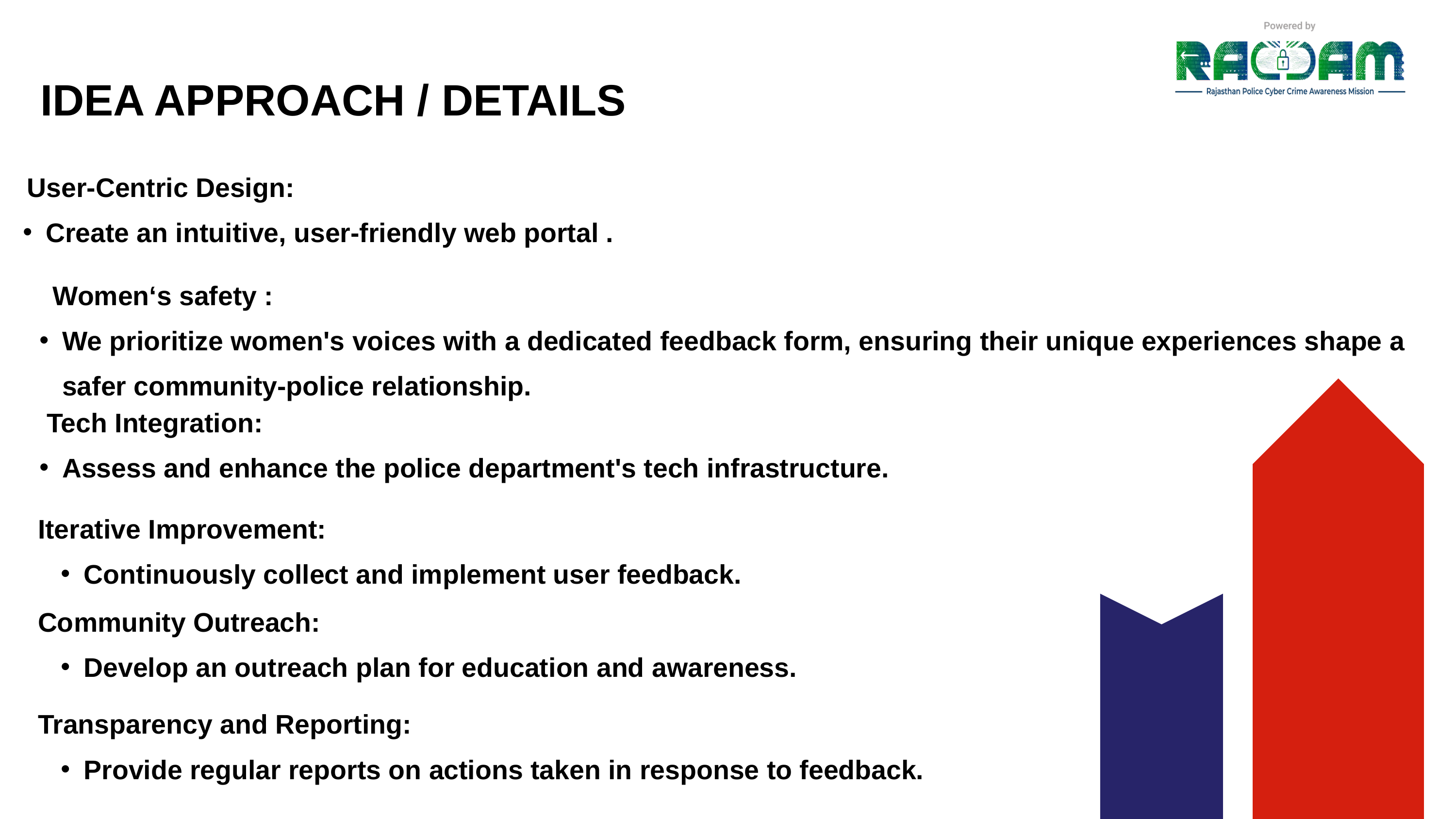

IDEA APPROACH / DETAILS

   User-Centric Design:
Create an intuitive, user-friendly web portal .

   Women‘s safety :
We prioritize women's voices with a dedicated feedback form, ensuring their unique experiences shape a safer community-police relationship.

    Tech Integration:
Assess and enhance the police department's tech infrastructure.

Iterative Improvement:
Continuously collect and implement user feedback.

Community Outreach:
Develop an outreach plan for education and awareness.

Transparency and Reporting:
Provide regular reports on actions taken in response to feedback.